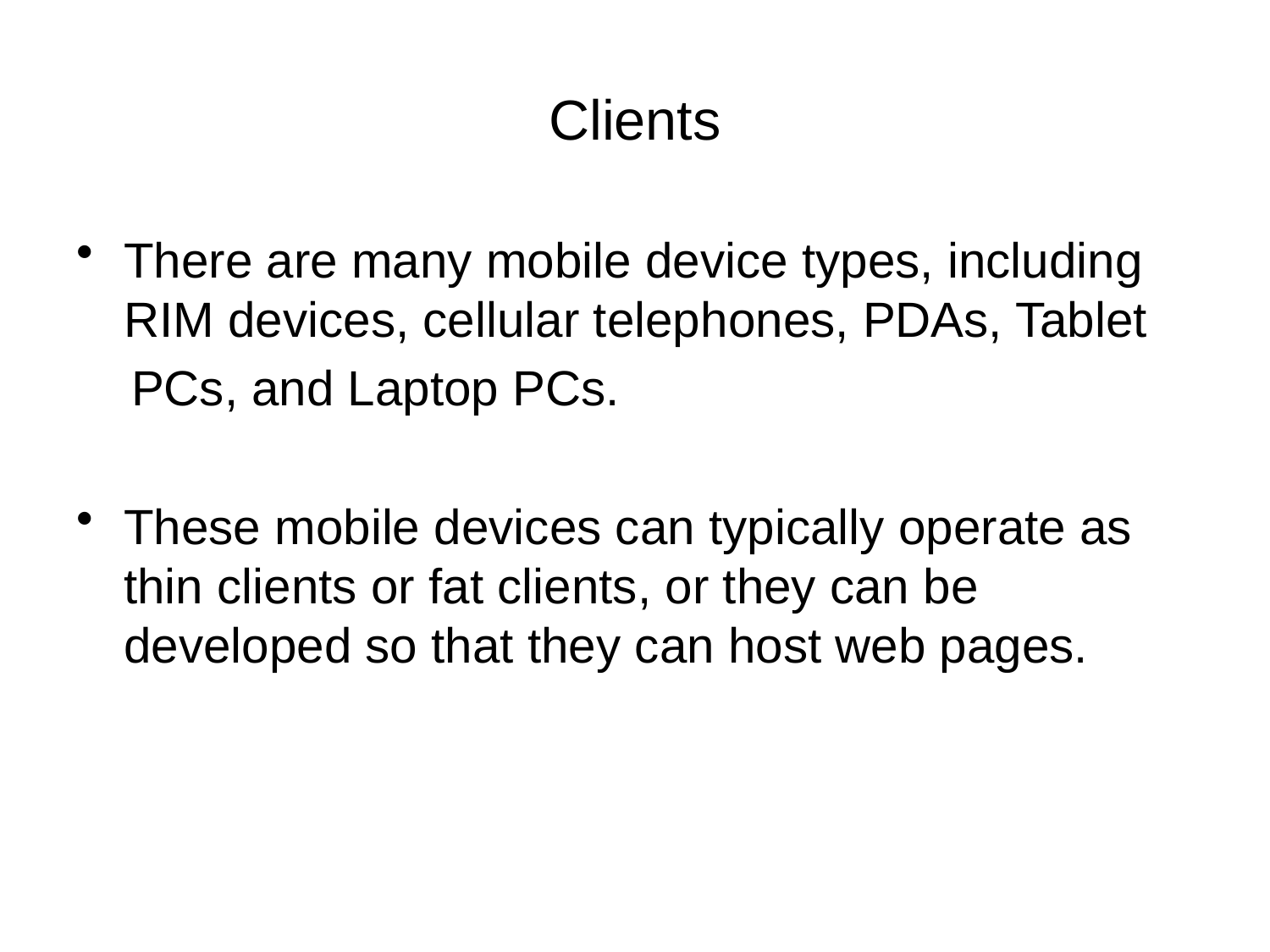

# Clients
There are many mobile device types, including RIM devices, cellular telephones, PDAs, Tablet
    PCs, and Laptop PCs.

These mobile devices can typically operate as thin clients or fat clients, or they can be developed so that they can host web pages.